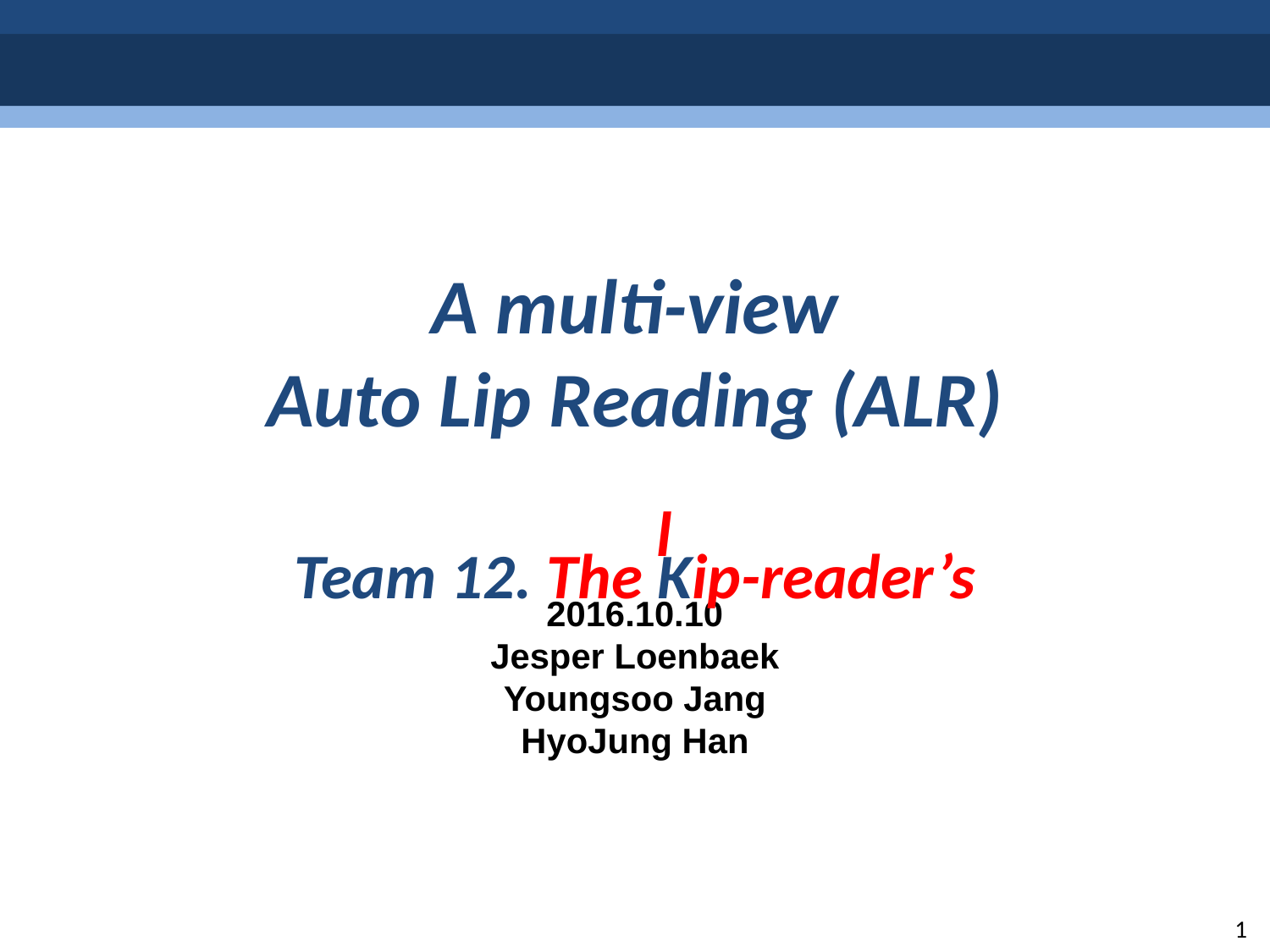

A multi-view
Auto Lip Reading (ALR)

Team 12. The Kip-reader’s
l
2016.10.10
Jesper Loenbaek
Youngsoo Jang
HyoJung Han